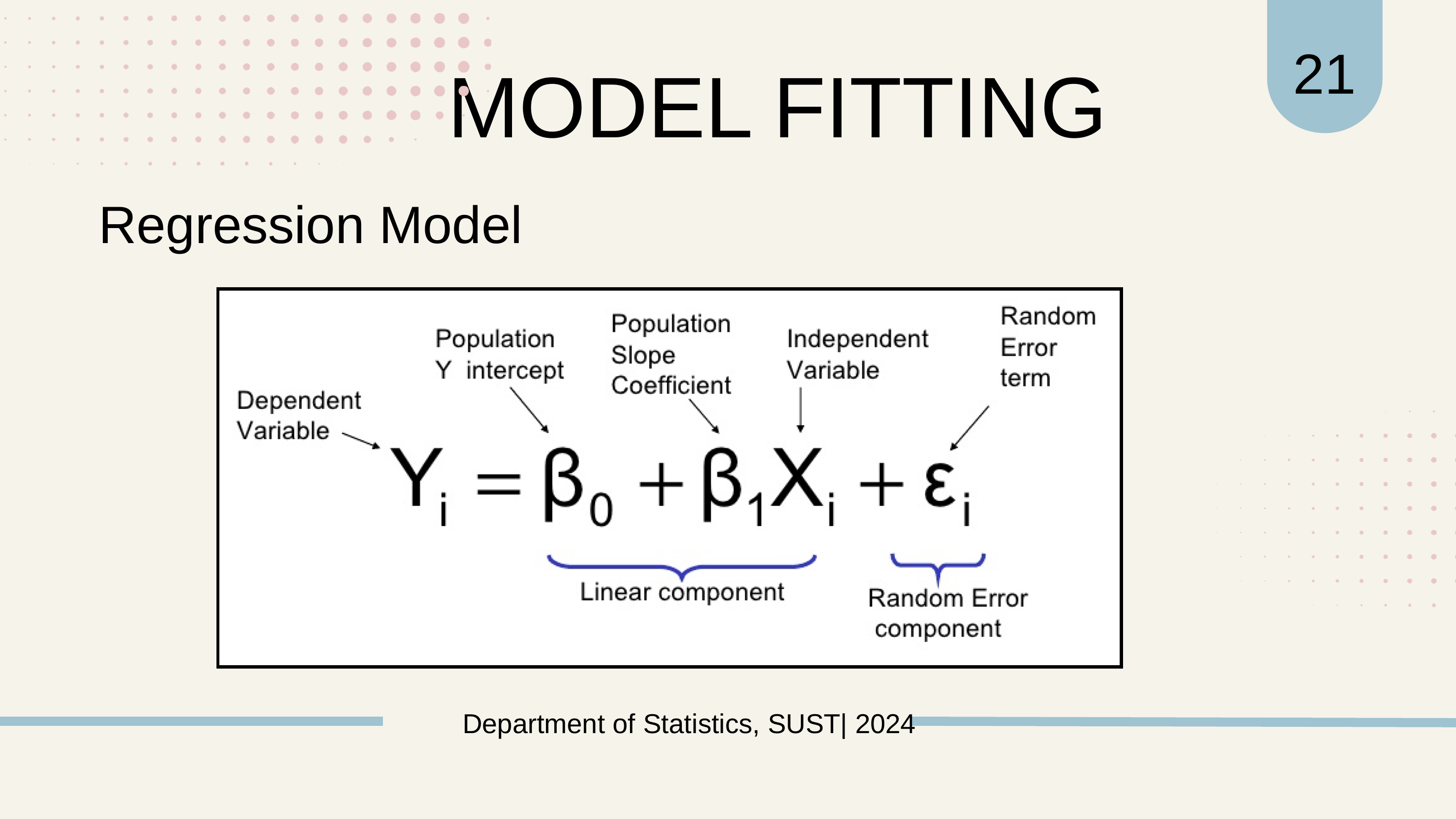

21

MODEL FITTING
Regression Model

Department of Statistics, SUST| 2024